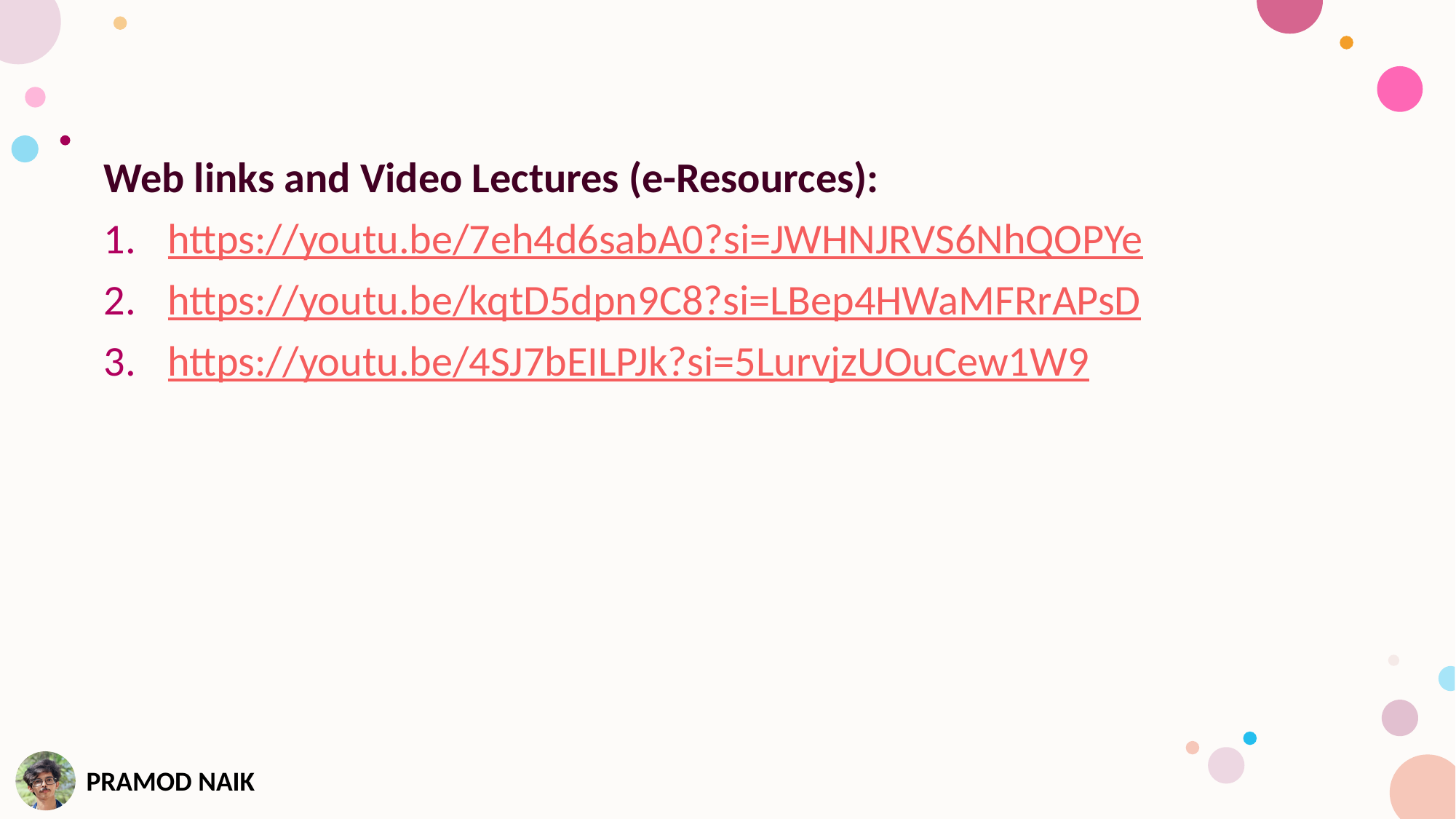

Web links and Video Lectures (e-Resources):
 https://youtu.be/7eh4d6sabA0?si=JWHNJRVS6NhQOPYe
 https://youtu.be/kqtD5dpn9C8?si=LBep4HWaMFRrAPsD
 https://youtu.be/4SJ7bEILPJk?si=5LurvjzUOuCew1W9